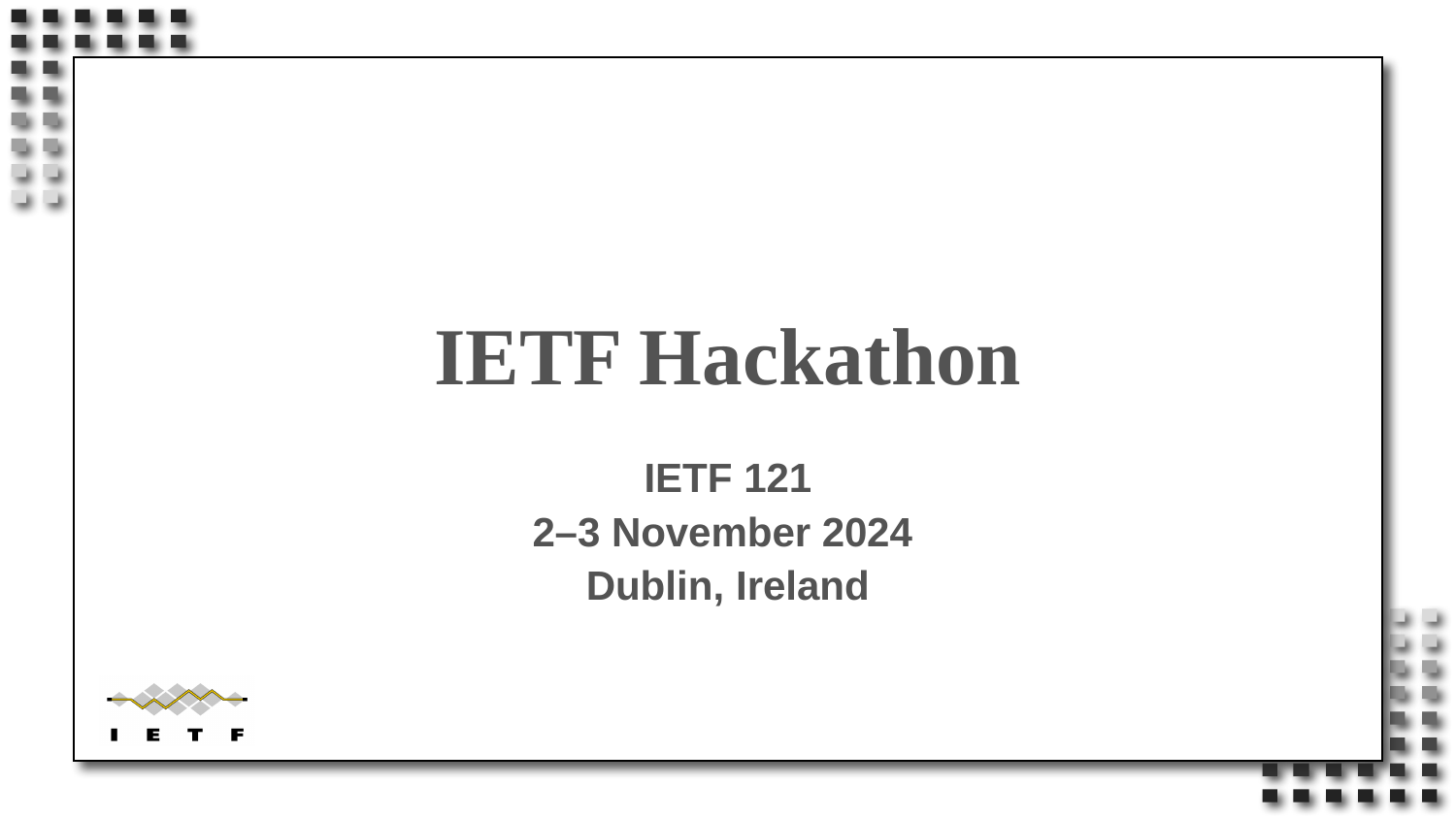

# IETF Hackathon
IETF 121
2–3 November 2024
Dublin, Ireland